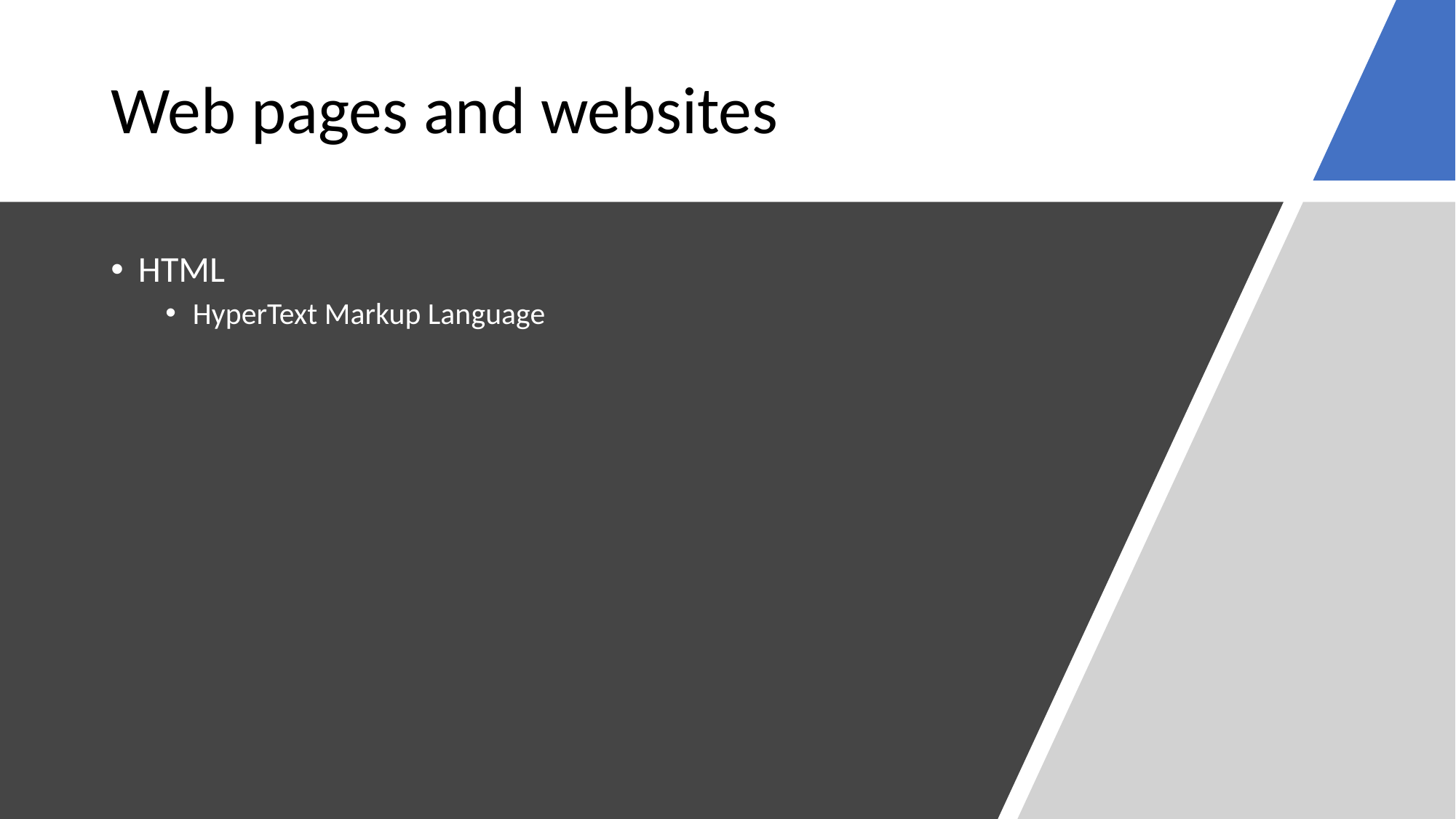

# Web pages and websites

HTML
HyperText Markup Language